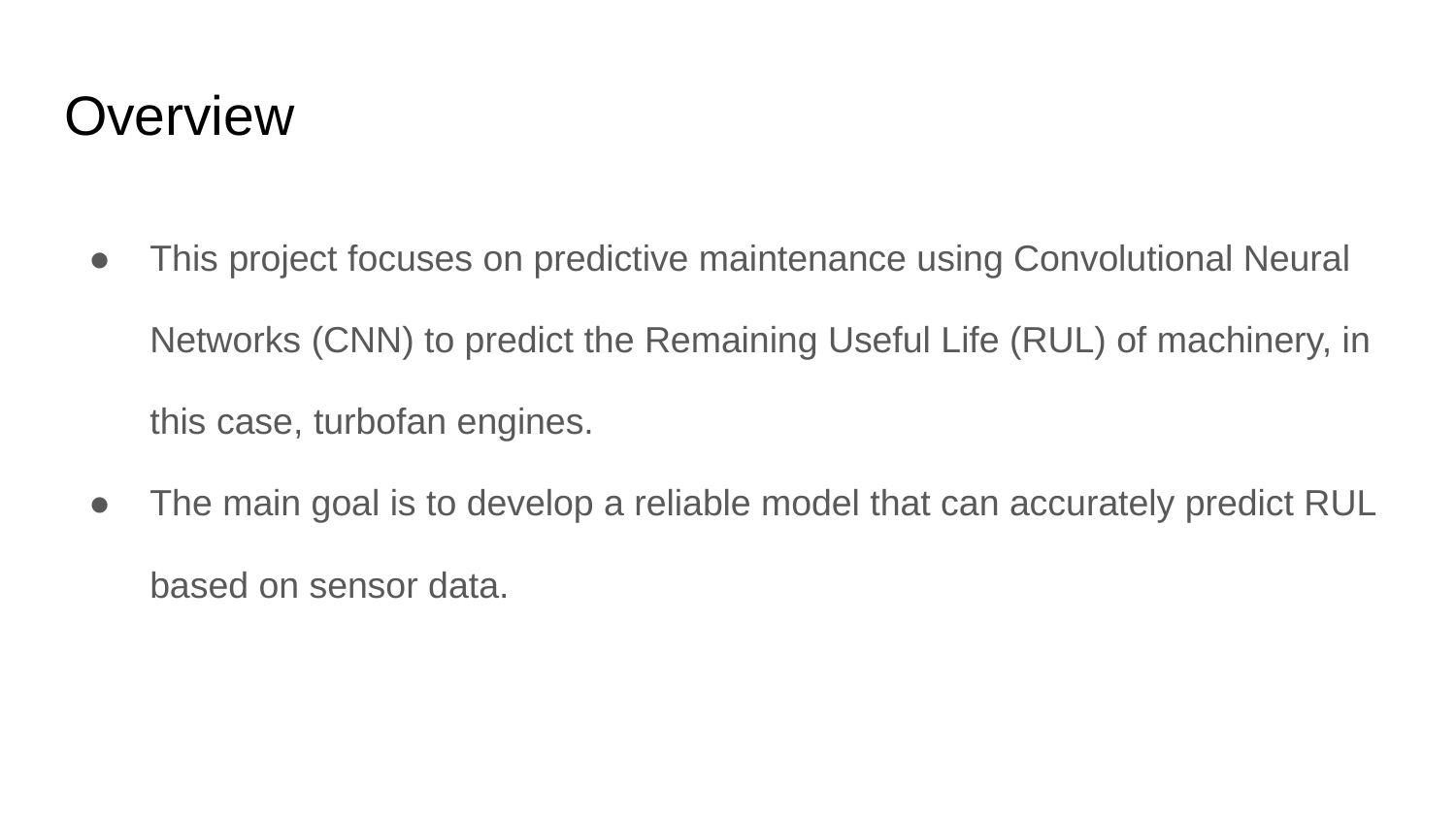

# Overview
This project focuses on predictive maintenance using Convolutional Neural Networks (CNN) to predict the Remaining Useful Life (RUL) of machinery, in this case, turbofan engines.
The main goal is to develop a reliable model that can accurately predict RUL based on sensor data.